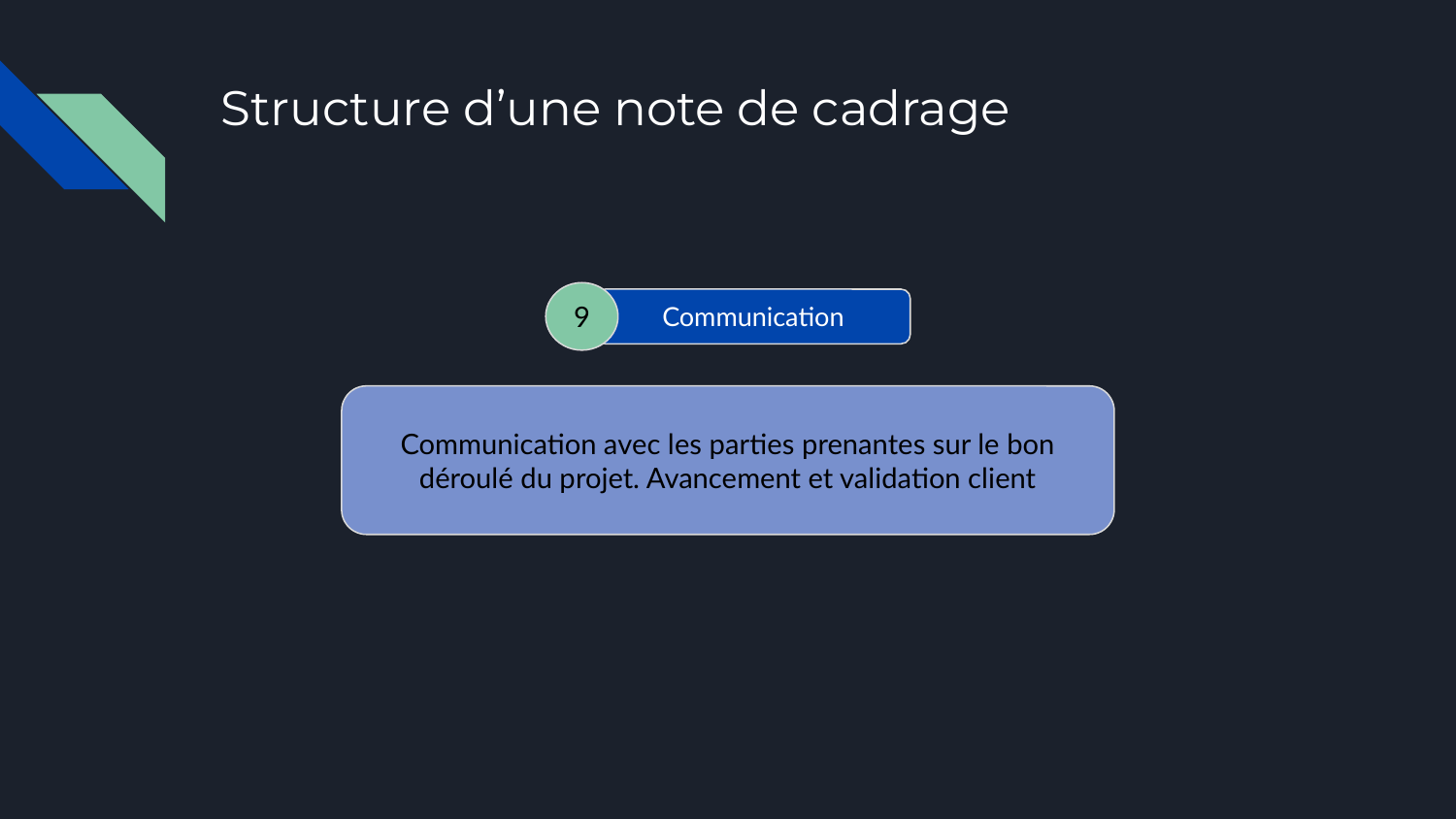

# Structure d’une note de cadrage
9
Communication
Communication avec les parties prenantes sur le bon déroulé du projet. Avancement et validation client